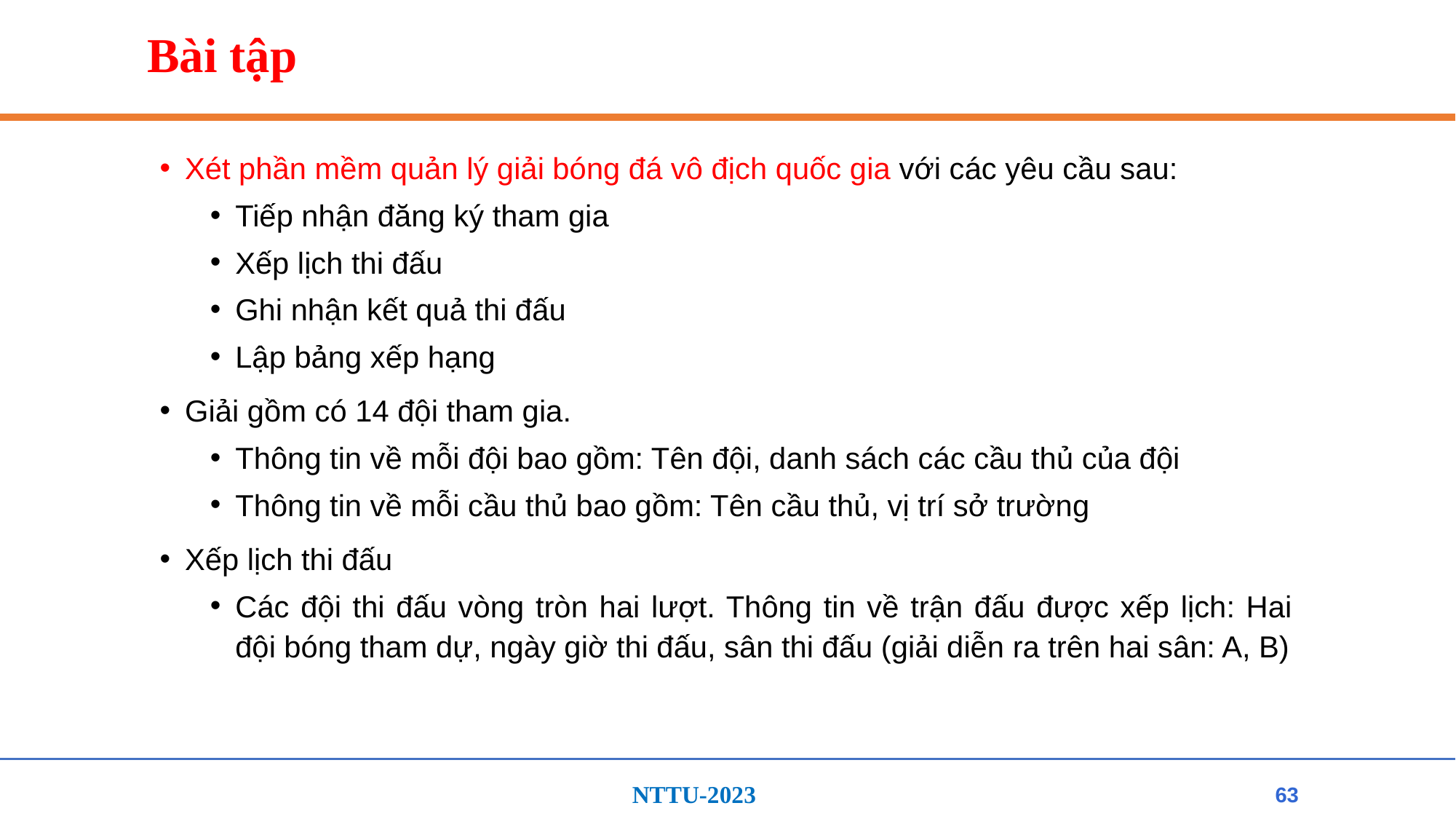

# Bài tập
Xét phần mềm quản lý giải bóng đá vô địch quốc gia với các yêu cầu sau:
Tiếp nhận đăng ký tham gia
Xếp lịch thi đấu
Ghi nhận kết quả thi đấu
Lập bảng xếp hạng
Giải gồm có 14 đội tham gia.
Thông tin về mỗi đội bao gồm: Tên đội, danh sách các cầu thủ của đội
Thông tin về mỗi cầu thủ bao gồm: Tên cầu thủ, vị trí sở trường
Xếp lịch thi đấu
Các đội thi đấu vòng tròn hai lượt. Thông tin về trận đấu được xếp lịch: Hai đội bóng tham dự, ngày giờ thi đấu, sân thi đấu (giải diễn ra trên hai sân: A, B)
63